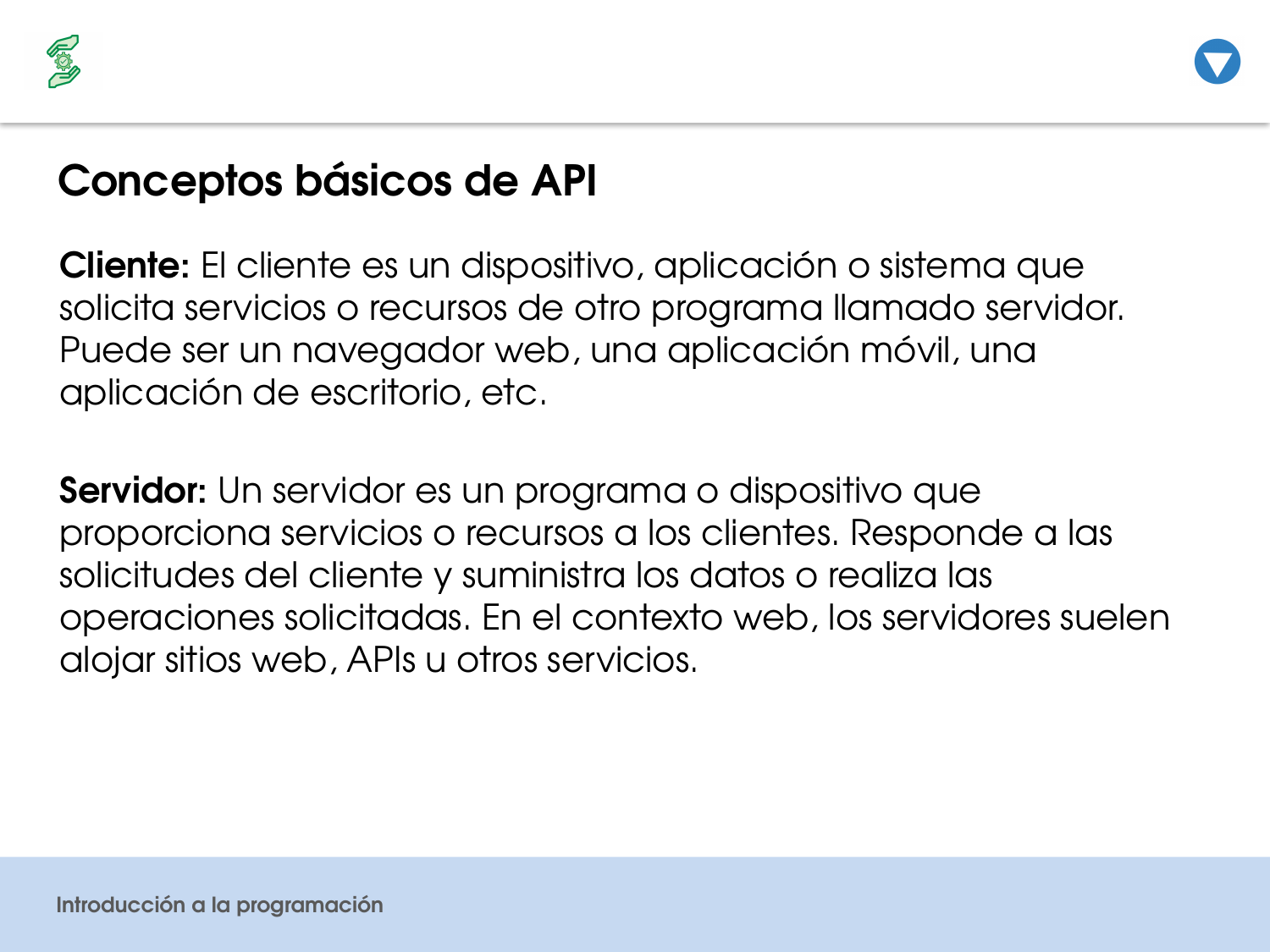

# Conceptos básicos de API
Cliente: El cliente es un dispositivo, aplicación o sistema que solicita servicios o recursos de otro programa llamado servidor. Puede ser un navegador web, una aplicación móvil, una aplicación de escritorio, etc.

Servidor: Un servidor es un programa o dispositivo que proporciona servicios o recursos a los clientes. Responde a las solicitudes del cliente y suministra los datos o realiza las operaciones solicitadas. En el contexto web, los servidores suelen alojar sitios web, APIs u otros servicios.
Introducción a la programación